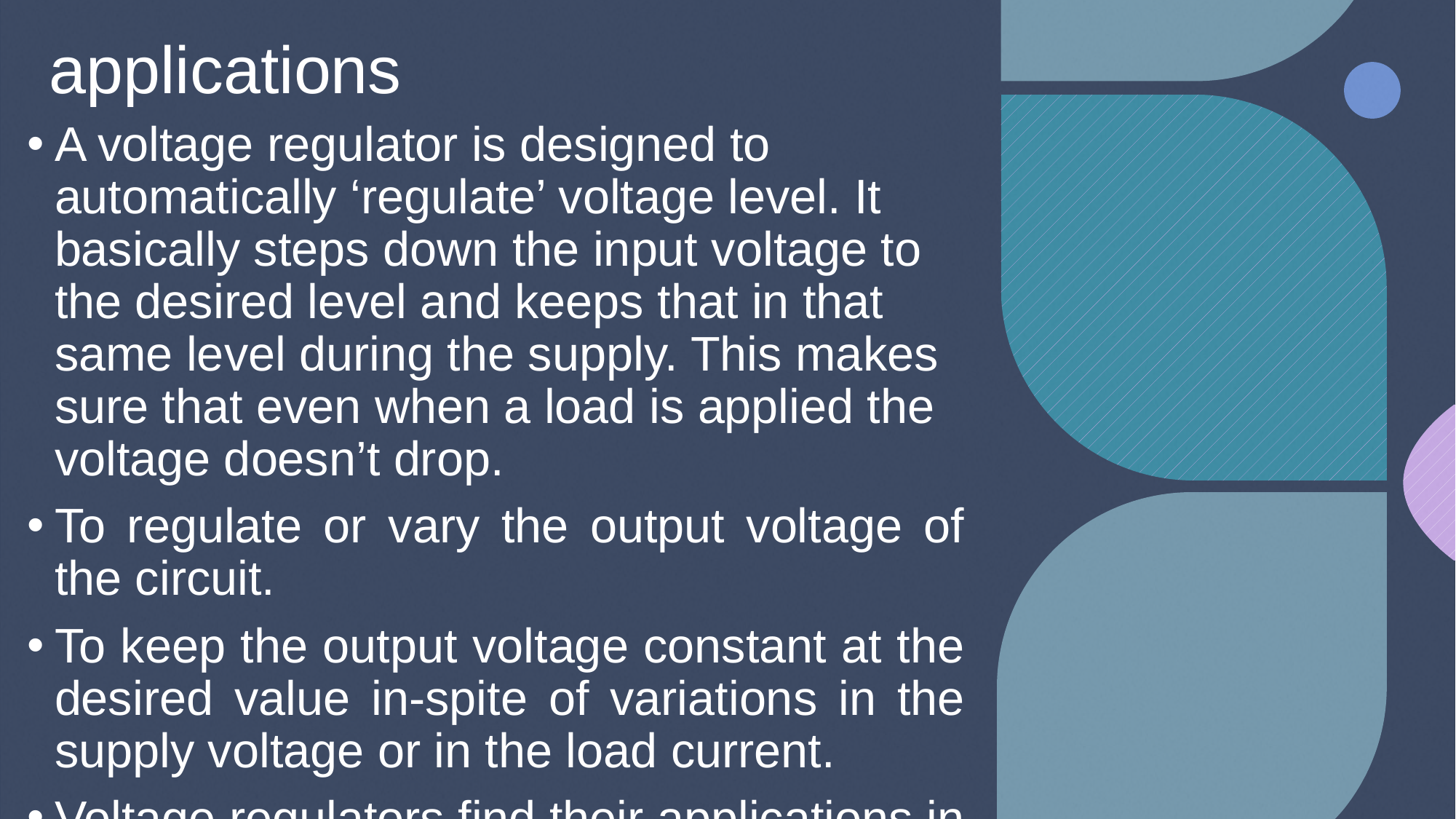

# applications
A voltage regulator is designed to automatically ‘regulate’ voltage level. It basically steps down the input voltage to the desired level and keeps that in that same level during the supply. This makes sure that even when a load is applied the voltage doesn’t drop.
To regulate or vary the output voltage of the circuit.
To keep the output voltage constant at the desired value in-spite of variations in the supply voltage or in the load current.
Voltage regulators find their applications in computers, alternators, power generator plants where the circuit is used to control the output of the plant.